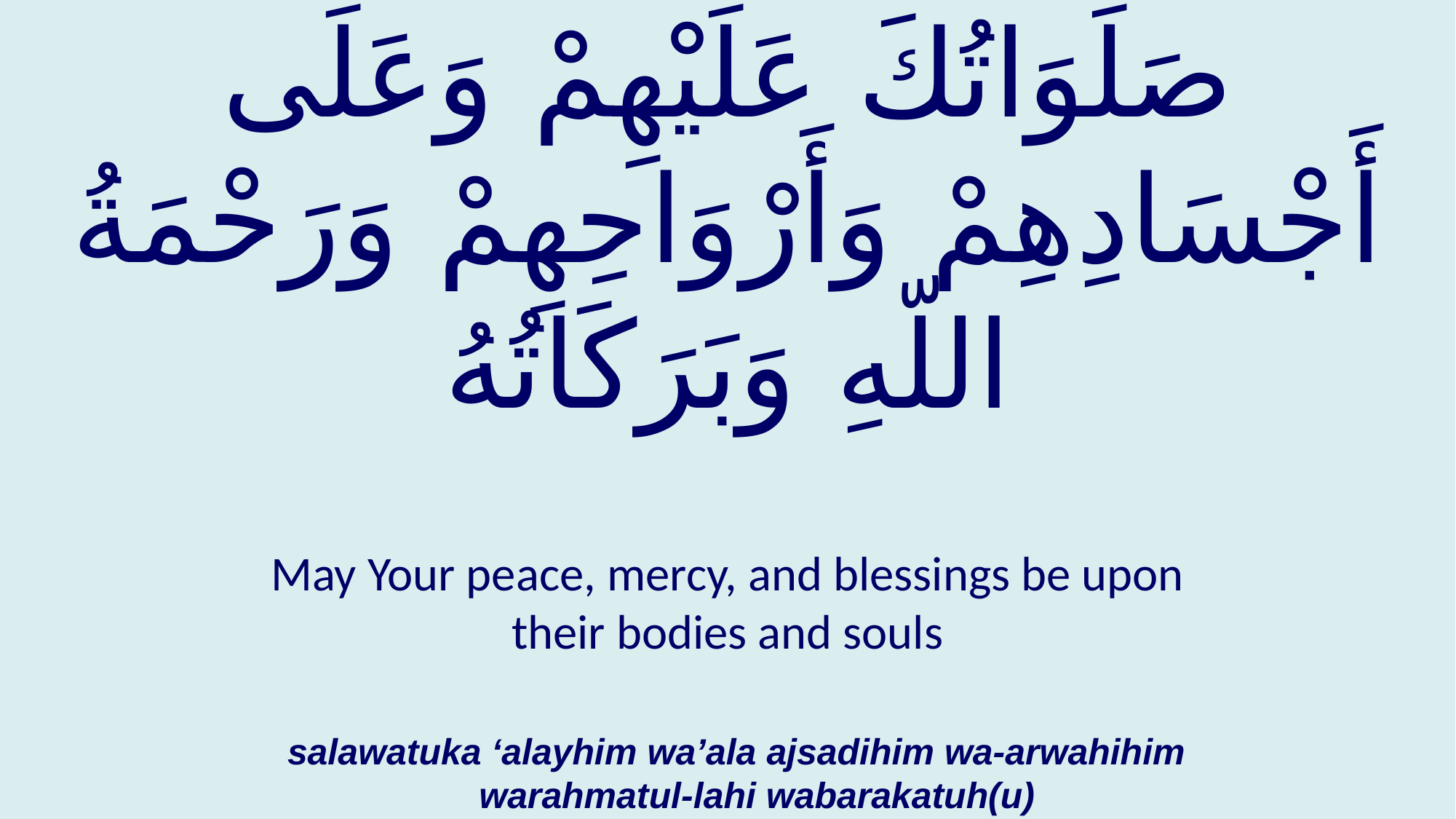

# صَلَوَاتُكَ عَلَيْهِمْ وَعَلَى أَجْسَادِهِمْ وَأَرْوَاحِهِمْ وَرَحْمَةُ اللّهِ وَبَرَكَاتُهُ
May Your peace, mercy, and blessings be upon their bodies and souls
salawatuka ‘alayhim wa’ala ajsadihim wa-arwahihim warahmatul-lahi wabarakatuh(u)